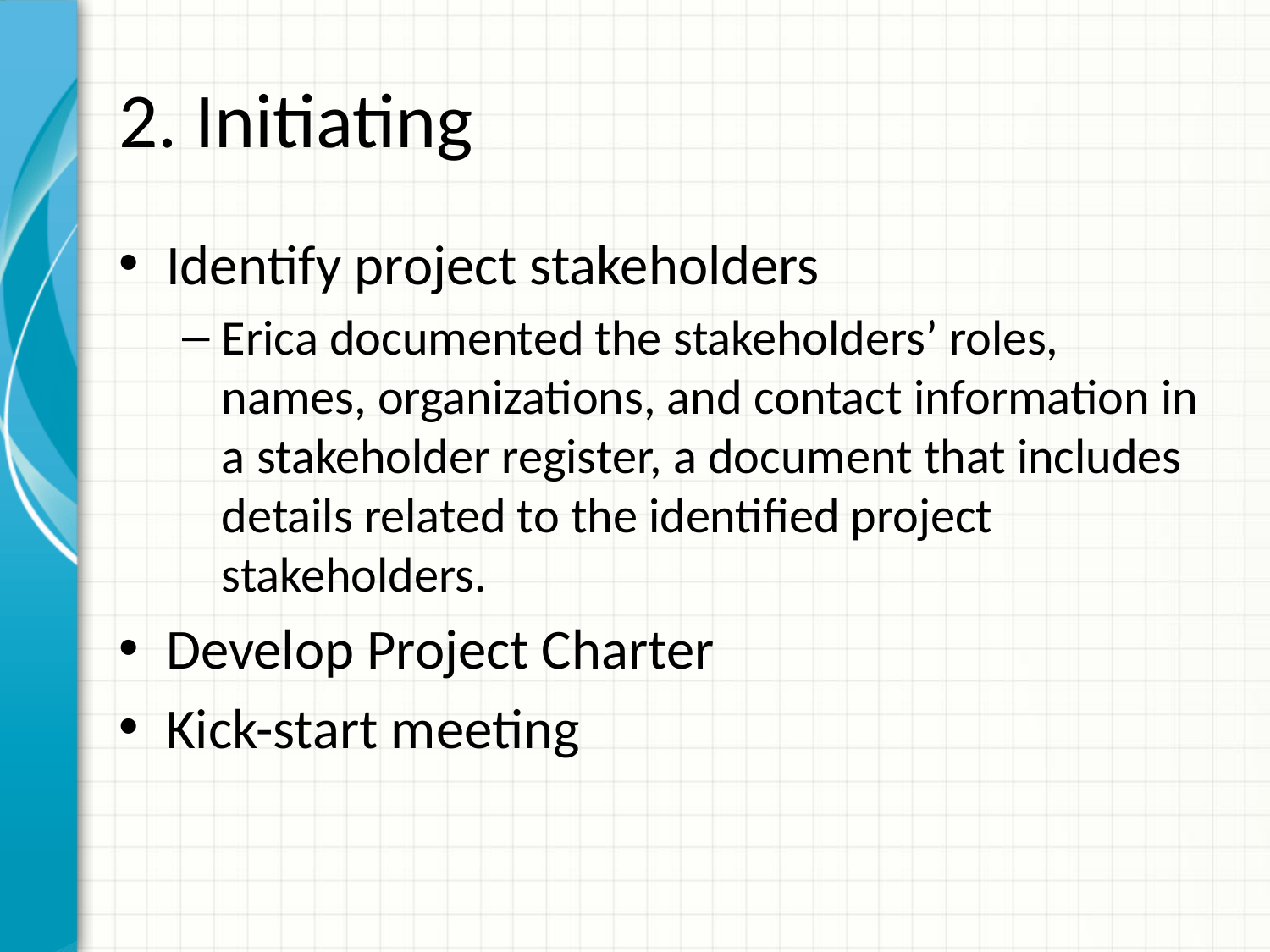

# 2. Initiating
Identify project stakeholders
Erica documented the stakeholders’ roles, names, organizations, and contact information in a stakeholder register, a document that includes details related to the identified project stakeholders.
Develop Project Charter
Kick-start meeting